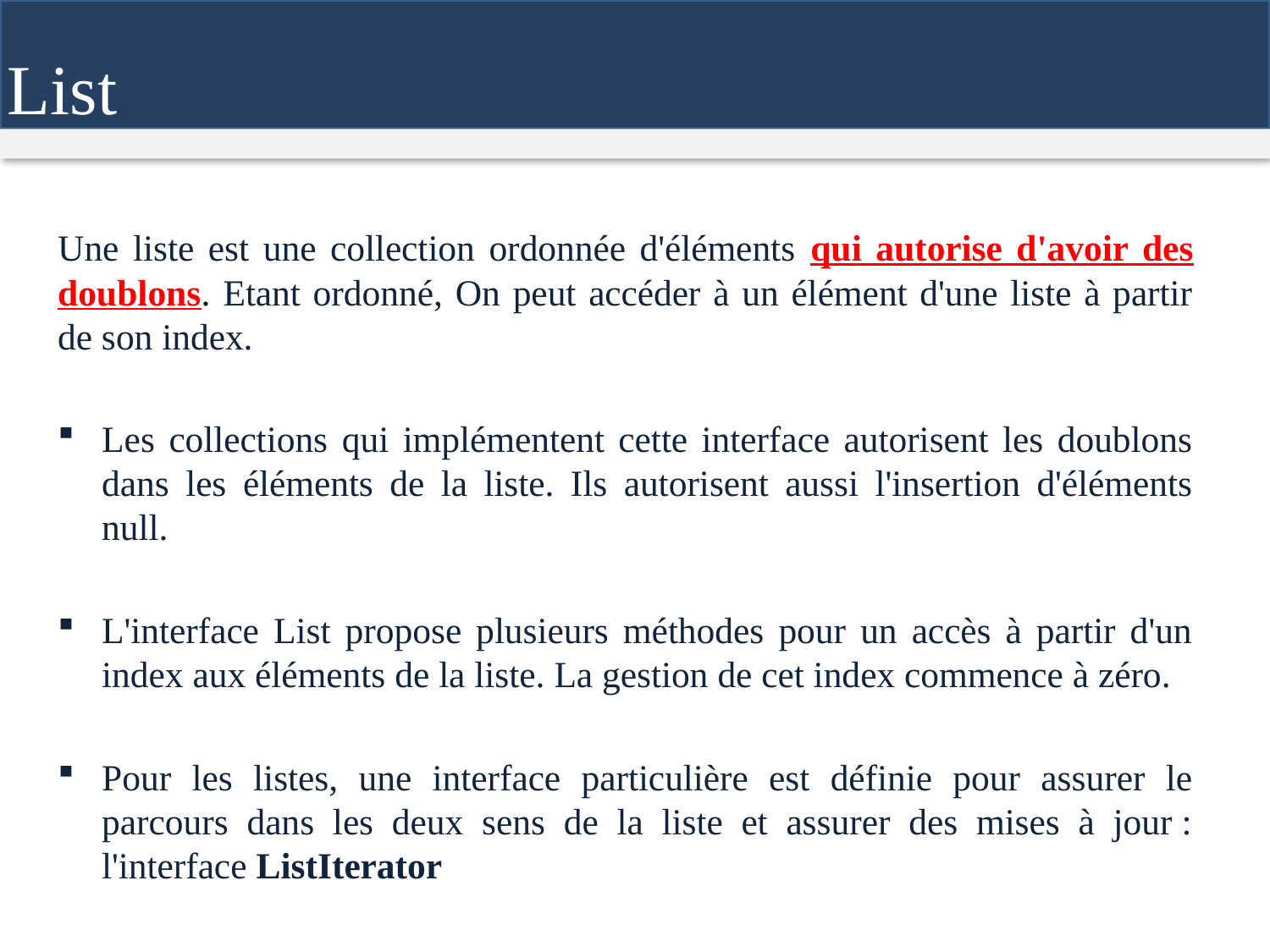

List

Une liste est une collection ordonnée d'éléments qui autorise d'avoir des doublons. Etant ordonné, On peut accéder à un élément d'une liste à partir de son index.

Les collections qui implémentent cette interface autorisent les doublons dans les éléments de la liste. Ils autorisent aussi l'insertion d'éléments null.

L'interface List propose plusieurs méthodes pour un accès à partir d'un index aux éléments de la liste. La gestion de cet index commence à zéro.

Pour les listes, une interface particulière est définie pour assurer le parcours dans les deux sens de la liste et assurer des mises à jour : l'interface ListIterator